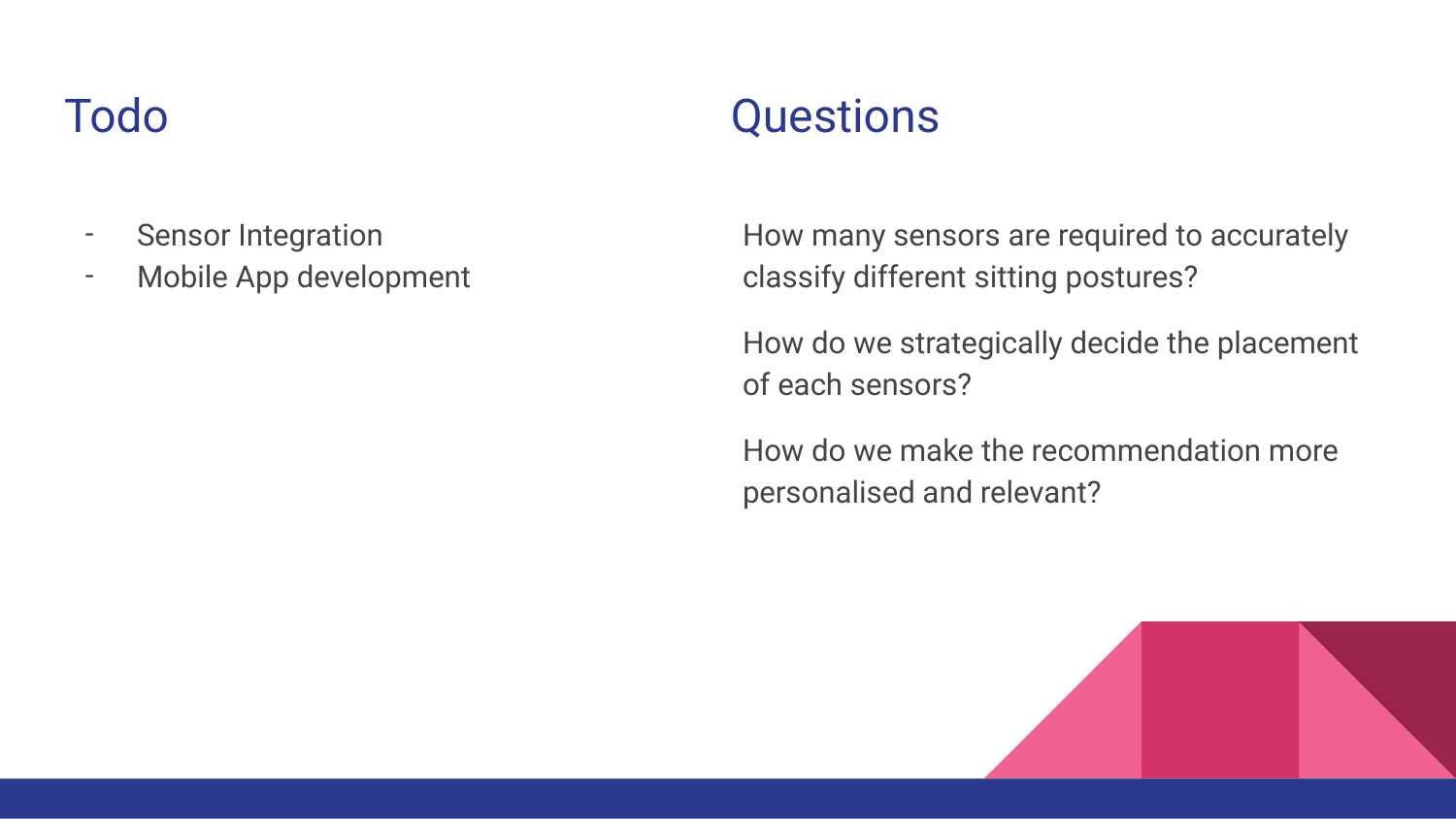

# Todo
Questions
Sensor Integration
Mobile App development
How many sensors are required to accurately classify different sitting postures?
How do we strategically decide the placement of each sensors?
How do we make the recommendation more personalised and relevant?